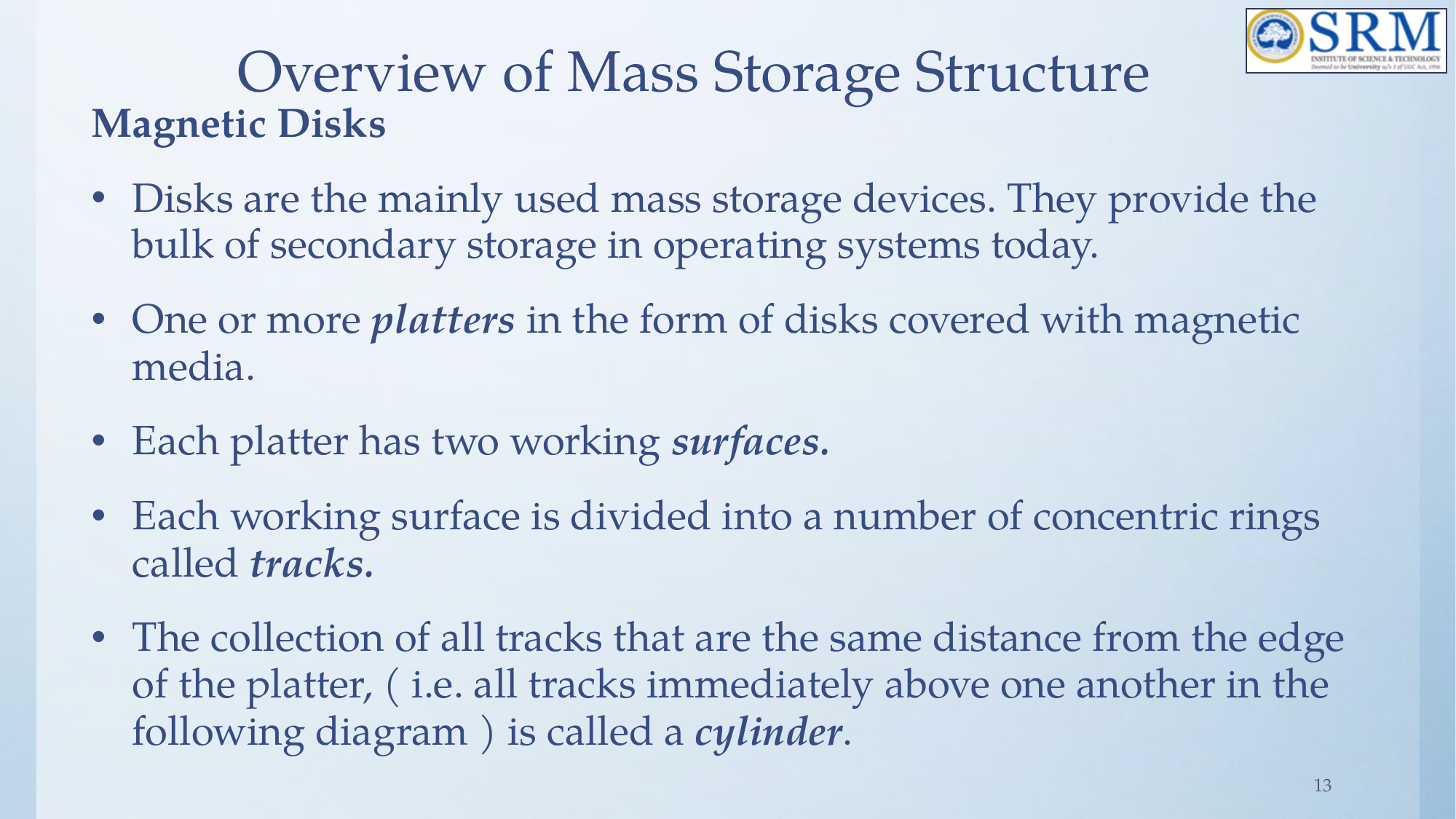

# Overview of Mass Storage Structure
Magnetic Disks
Disks are the mainly used mass storage devices. They provide the bulk of secondary storage in operating systems today.
One or more platters in the form of disks covered with magnetic media.
Each platter has two working surfaces.
Each working surface is divided into a number of concentric rings called tracks.
The collection of all tracks that are the same distance from the edge of the platter, ( i.e. all tracks immediately above one another in the following diagram ) is called a cylinder.

13